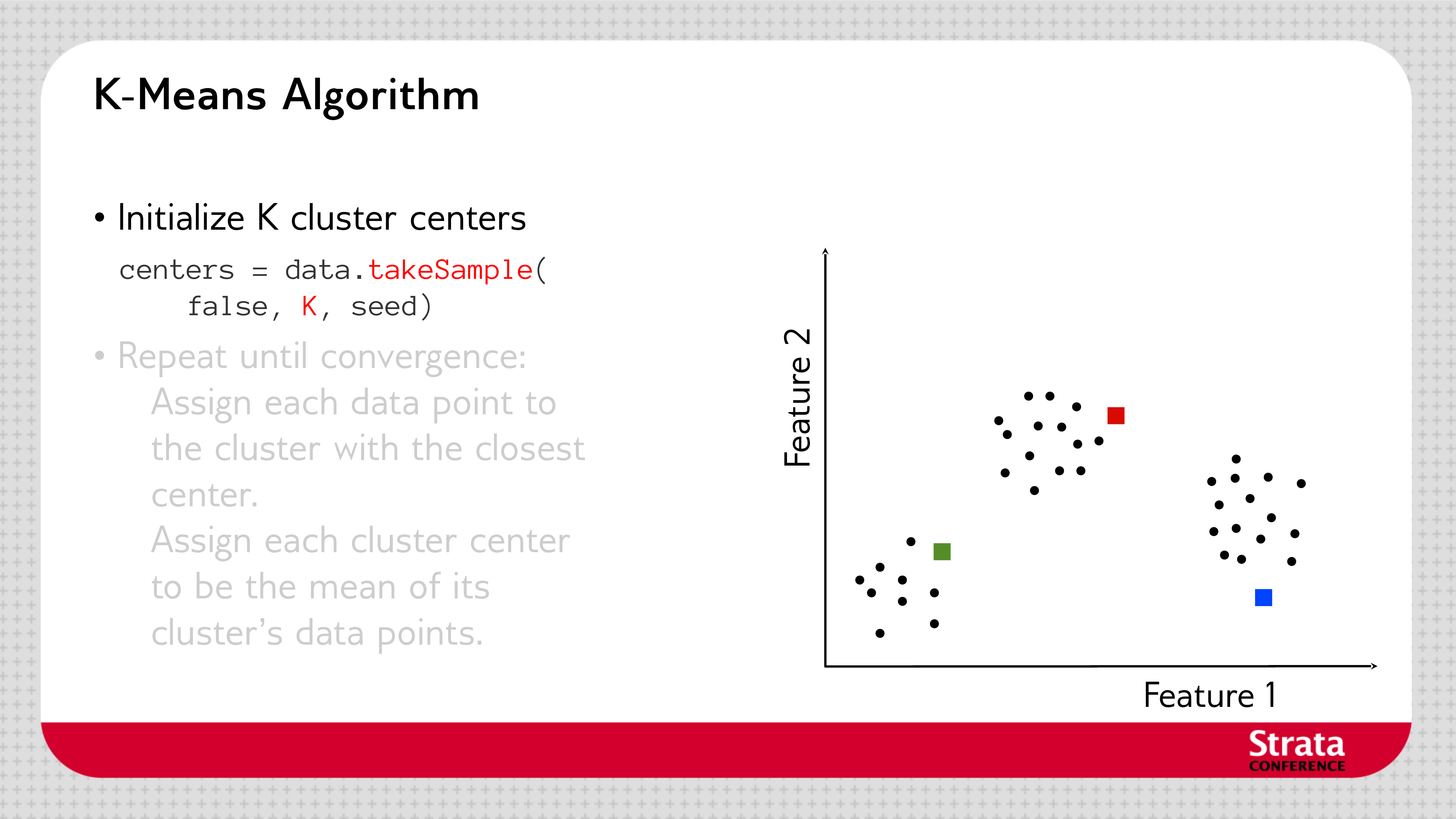

K-Means Algorithm
• Initialize K cluster centers

• Repeat until convergence:
Assign each data point to the cluster with the closest center.
Assign each cluster center to be the mean of its cluster’s data points.
centers = data.takeSample(
    false, K, seed)

Feature 2

Feature 1